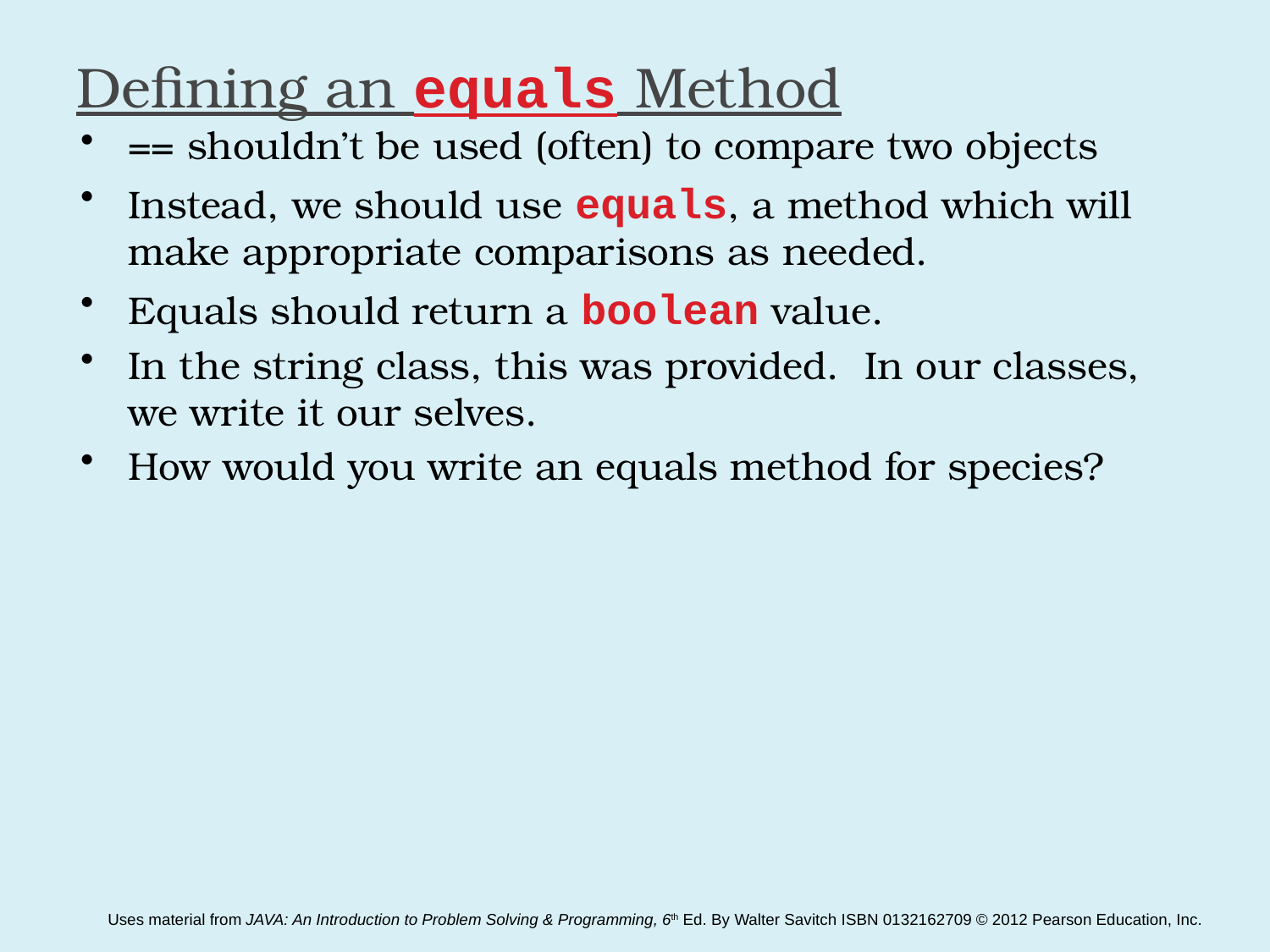

# Defining an equals Method
== shouldn’t be used (often) to compare two objects
Instead, we should use equals, a method which will make appropriate comparisons as needed.
Equals should return a boolean value.
In the string class, this was provided.  In our classes, we write it our selves.
How would you write an equals method for species?